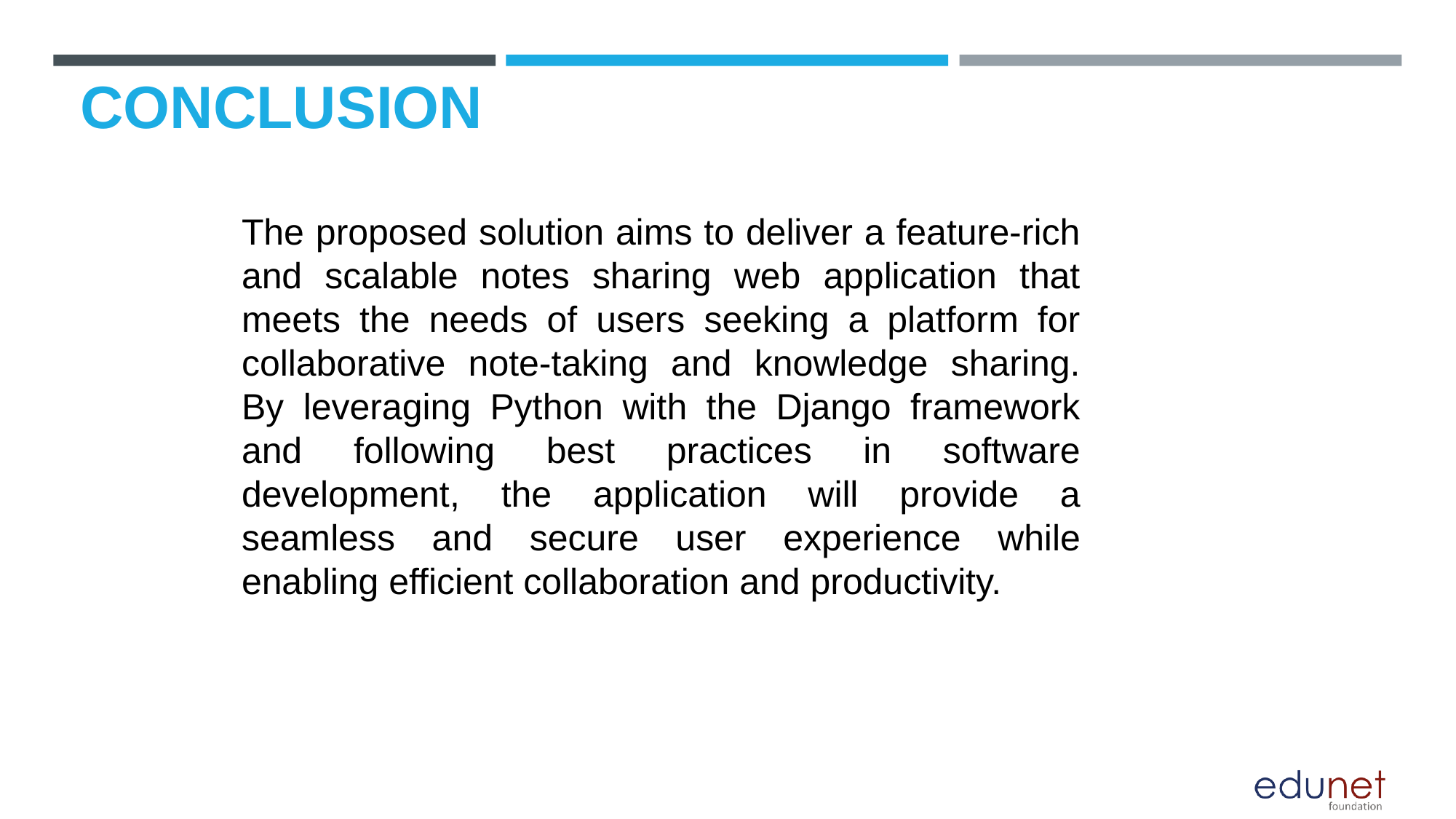

# CONCLUSION
The proposed solution aims to deliver a feature-rich and scalable notes sharing web application that meets the needs of users seeking a platform for collaborative note-taking and knowledge sharing. By leveraging Python with the Django framework and following best practices in software development, the application will provide a seamless and secure user experience while enabling efficient collaboration and productivity.